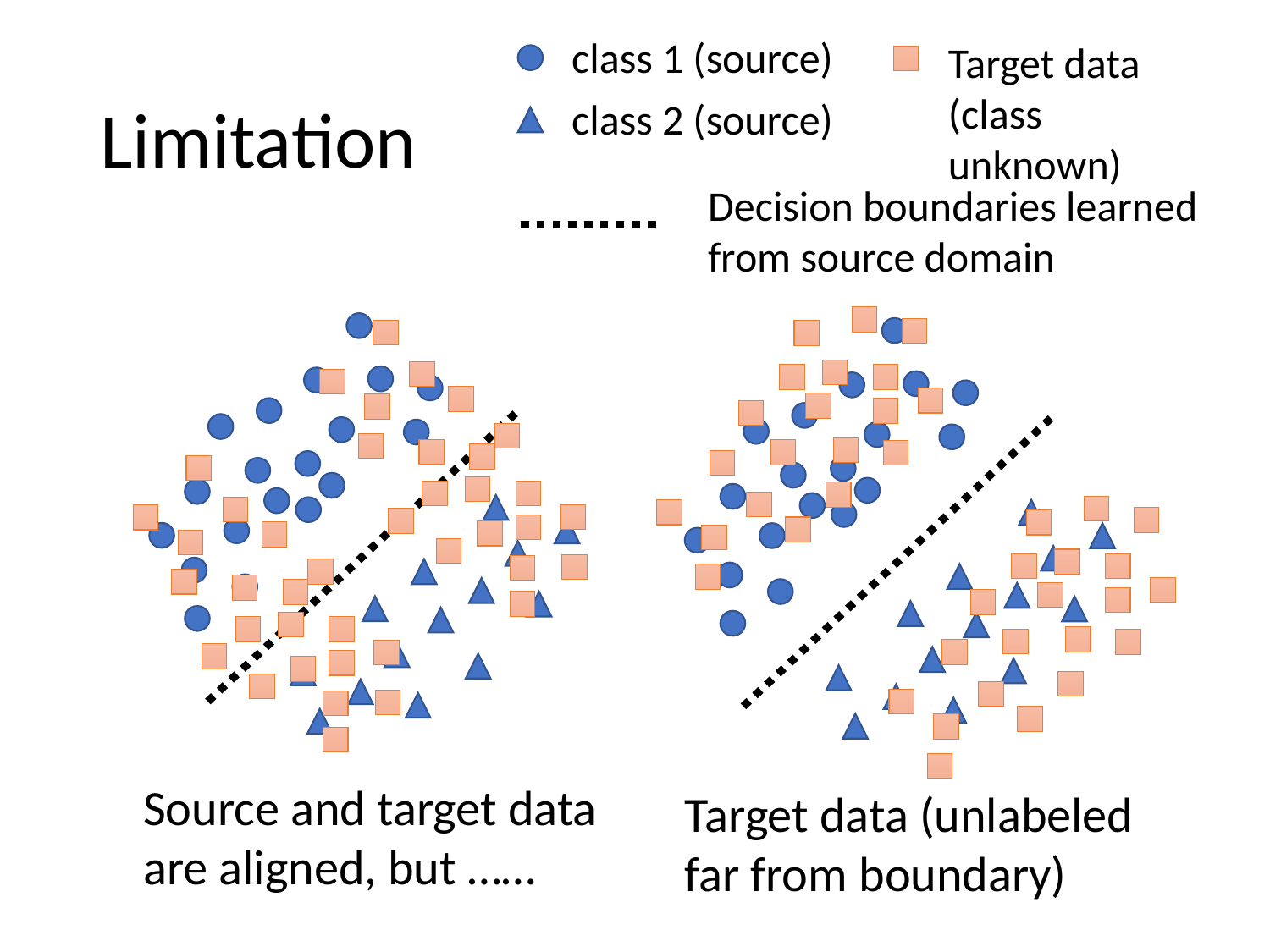

class 1 (source)
Target data
(class unknown)

# Limitation
class 2 (source)

Decision boundaries learned from source domain

Source and target data are aligned, but ……
Target data (unlabeled far from boundary)